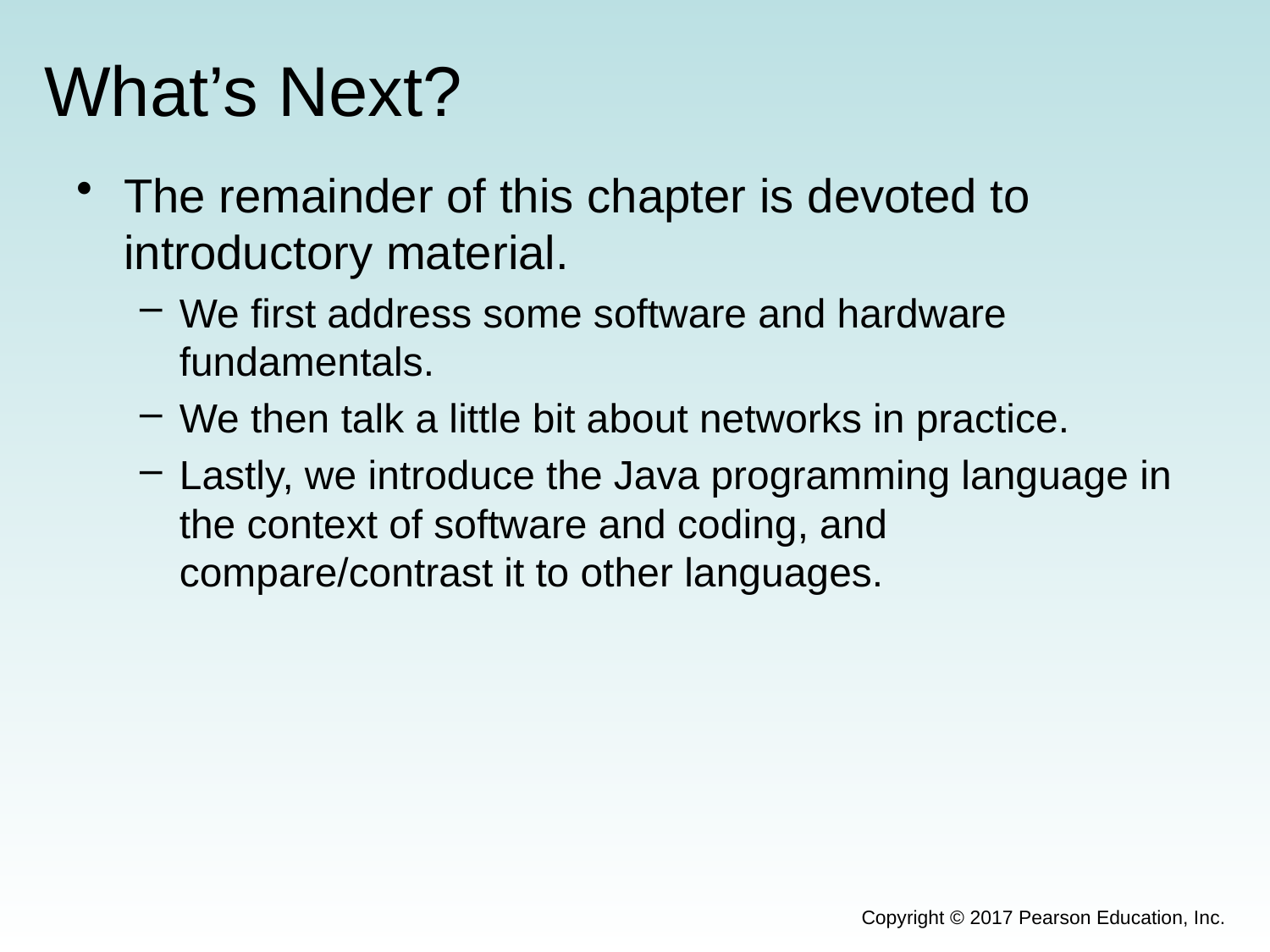

# What’s Next?
The remainder of this chapter is devoted to introductory material.
We first address some software and hardware fundamentals.
We then talk a little bit about networks in practice.
Lastly, we introduce the Java programming language in the context of software and coding, and compare/contrast it to other languages.

Copyright © 2017 Pearson Education, Inc.